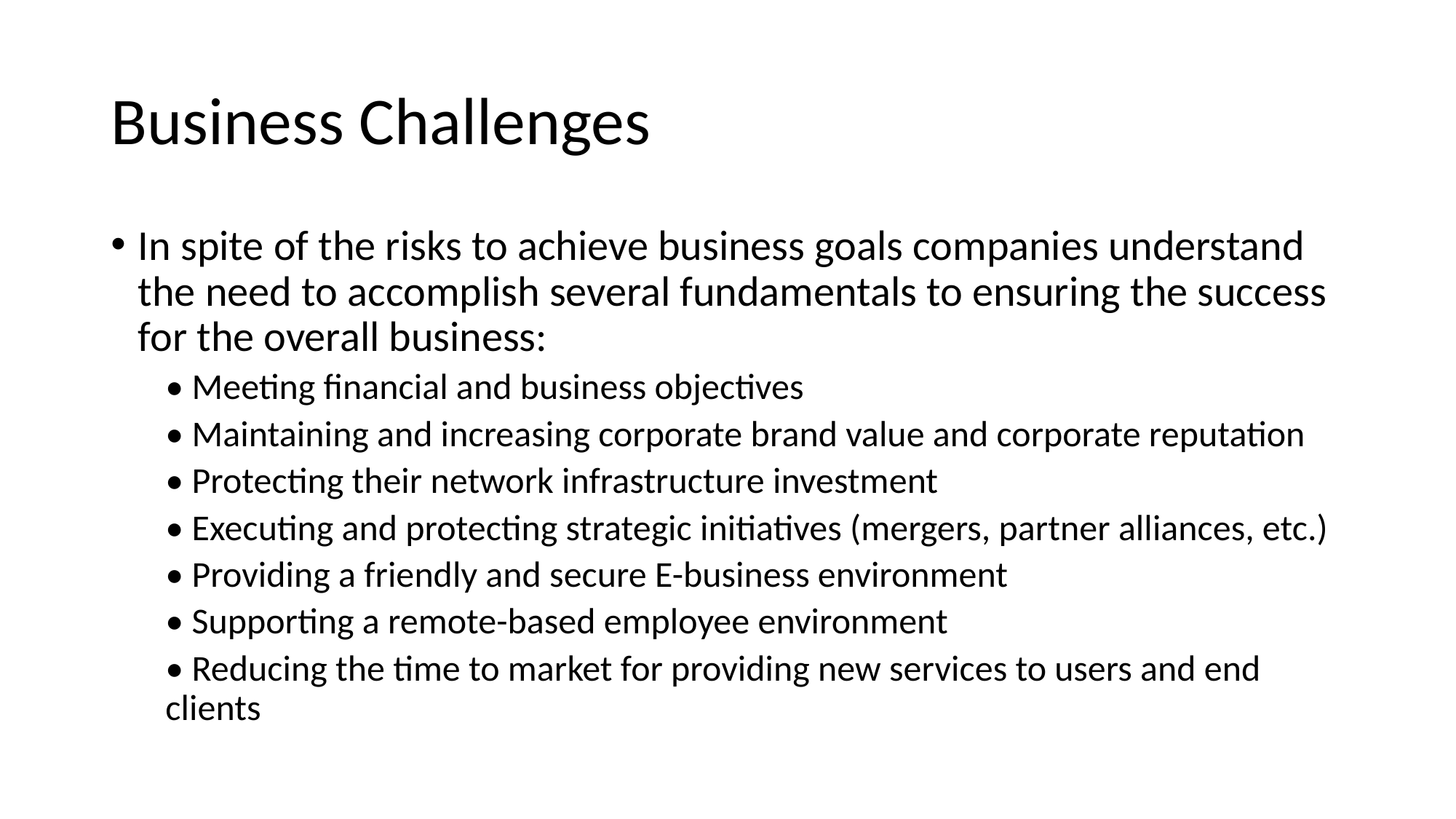

# Business Challenges
In spite of the risks to achieve business goals companies understand the need to accomplish several fundamentals to ensuring the success for the overall business:
• Meeting financial and business objectives
• Maintaining and increasing corporate brand value and corporate reputation
• Protecting their network infrastructure investment
• Executing and protecting strategic initiatives (mergers, partner alliances, etc.)
• Providing a friendly and secure E-business environment
• Supporting a remote-based employee environment
• Reducing the time to market for providing new services to users and end clients